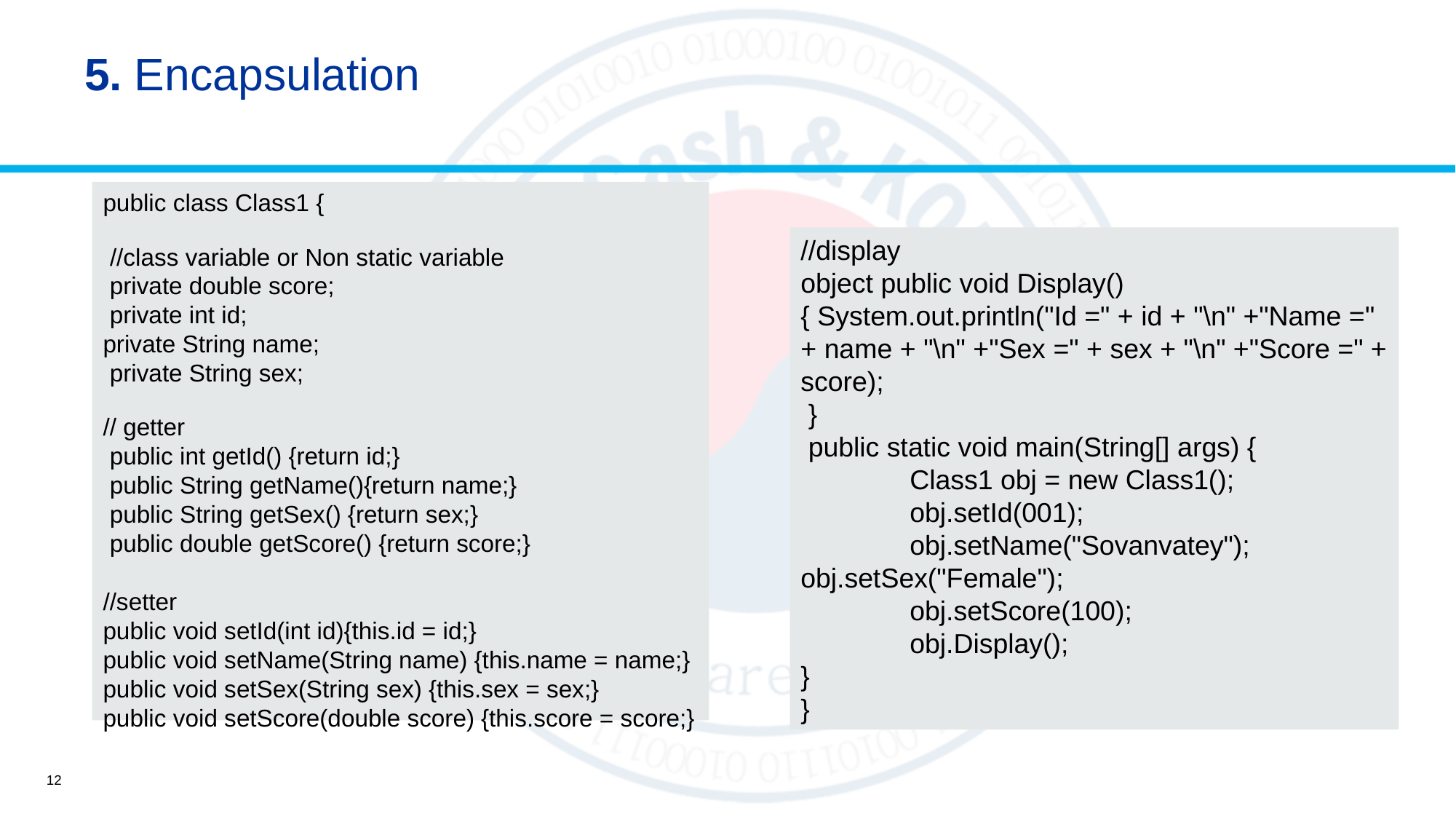

# 5. Encapsulation
public class Class1 {
 //class variable or Non static variable
 private double score;
 private int id;
private String name;
 private String sex;
// getter
 public int getId() {return id;}
 public String getName(){return name;}
 public String getSex() {return sex;}
 public double getScore() {return score;}
//setter
public void setId(int id){this.id = id;}
public void setName(String name) {this.name = name;} public void setSex(String sex) {this.sex = sex;}
public void setScore(double score) {this.score = score;}
//display
object public void Display() { System.out.println("Id =" + id + "\n" +"Name =" + name + "\n" +"Sex =" + sex + "\n" +"Score =" + score);
 }
 public static void main(String[] args) {
 	Class1 obj = new Class1();
 	obj.setId(001);
 	obj.setName("Sovanvatey"); 	obj.setSex("Female");
	obj.setScore(100);
	obj.Display();
}
}
12